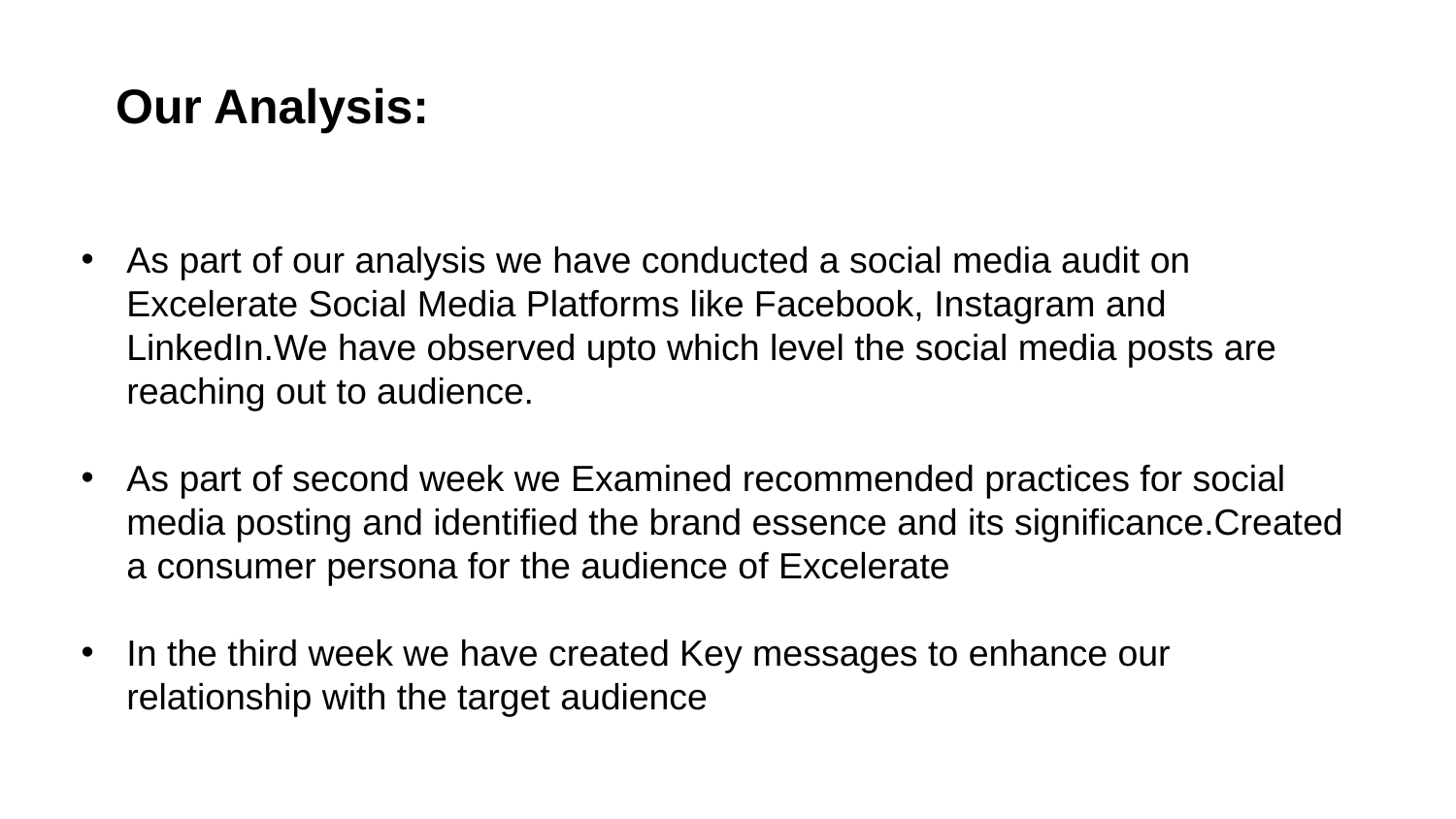

# Our Analysis:
As part of our analysis we have conducted a social media audit on Excelerate Social Media Platforms like Facebook, Instagram and LinkedIn.We have observed upto which level the social media posts are reaching out to audience.

As part of second week we Examined recommended practices for social media posting and identified the brand essence and its significance.Created a consumer persona for the audience of Excelerate
In the third week we have created Key messages to enhance our relationship with the target audience
Photo by Pexels